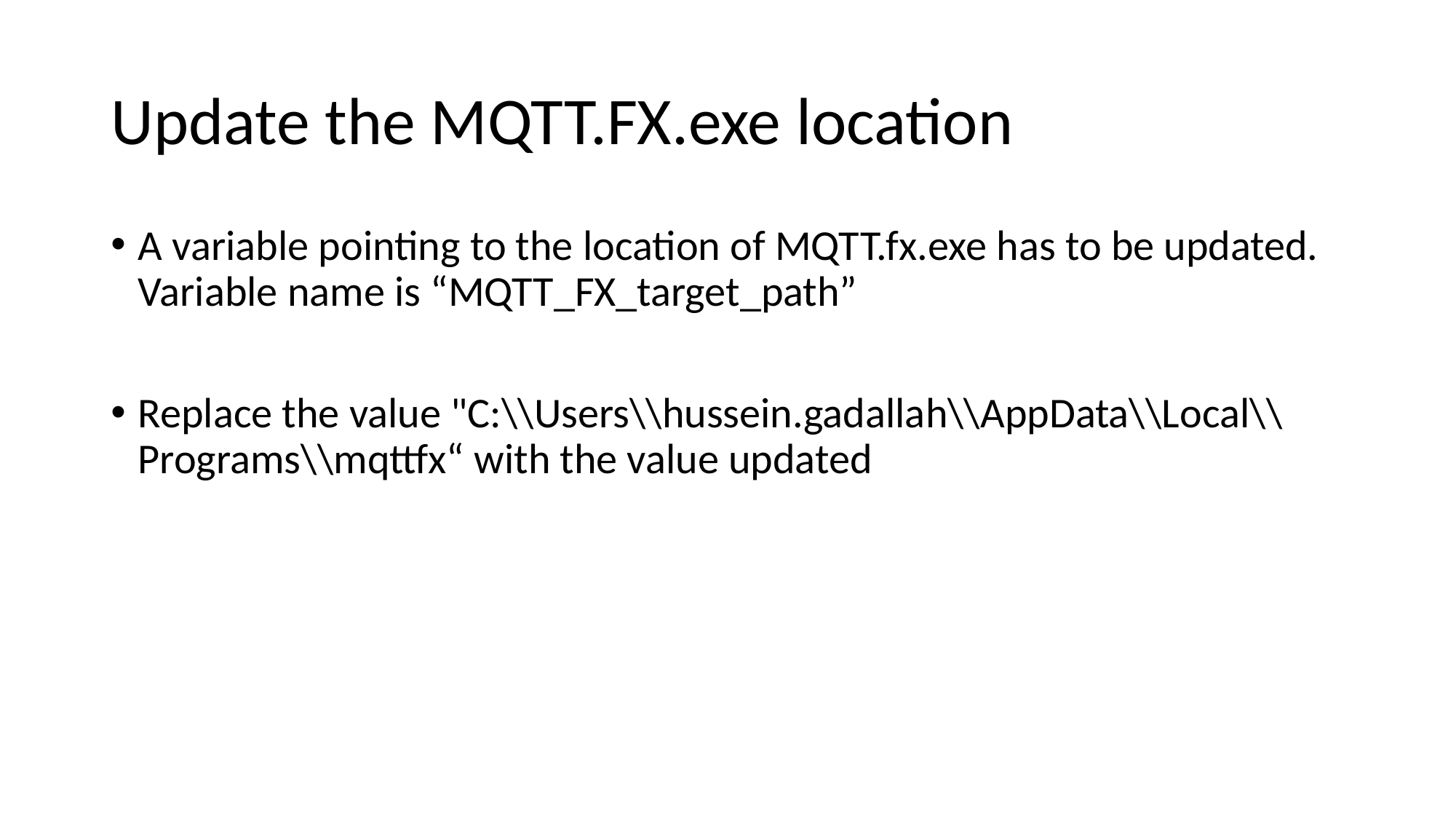

# Update the MQTT.FX.exe location
A variable pointing to the location of MQTT.fx.exe has to be updated. Variable name is “MQTT_FX_target_path”

Replace the value "C:\\Users\\hussein.gadallah\\AppData\\Local\\Programs\\mqttfx“ with the value updated